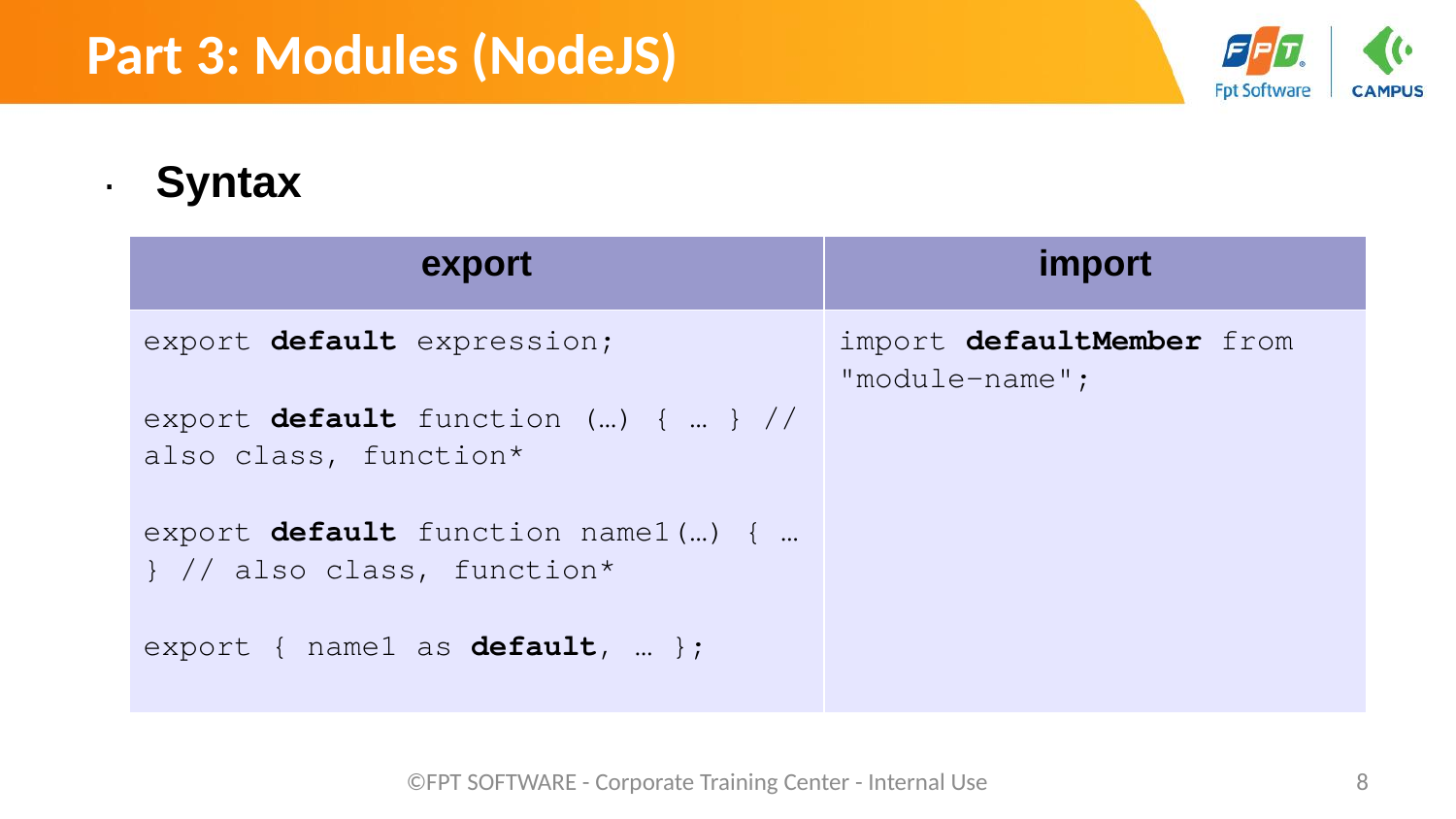

Part 3: Modules (NodeJS)
Syntax

| export | import |
| --- | --- |
| export default expression; export default function (…) { … } // also class, function\* export default function name1(…) { … } // also class, function\* export { name1 as default, … }; | import defaultMember from "module-name"; |
©FPT SOFTWARE - Corporate Training Center - Internal Use
8